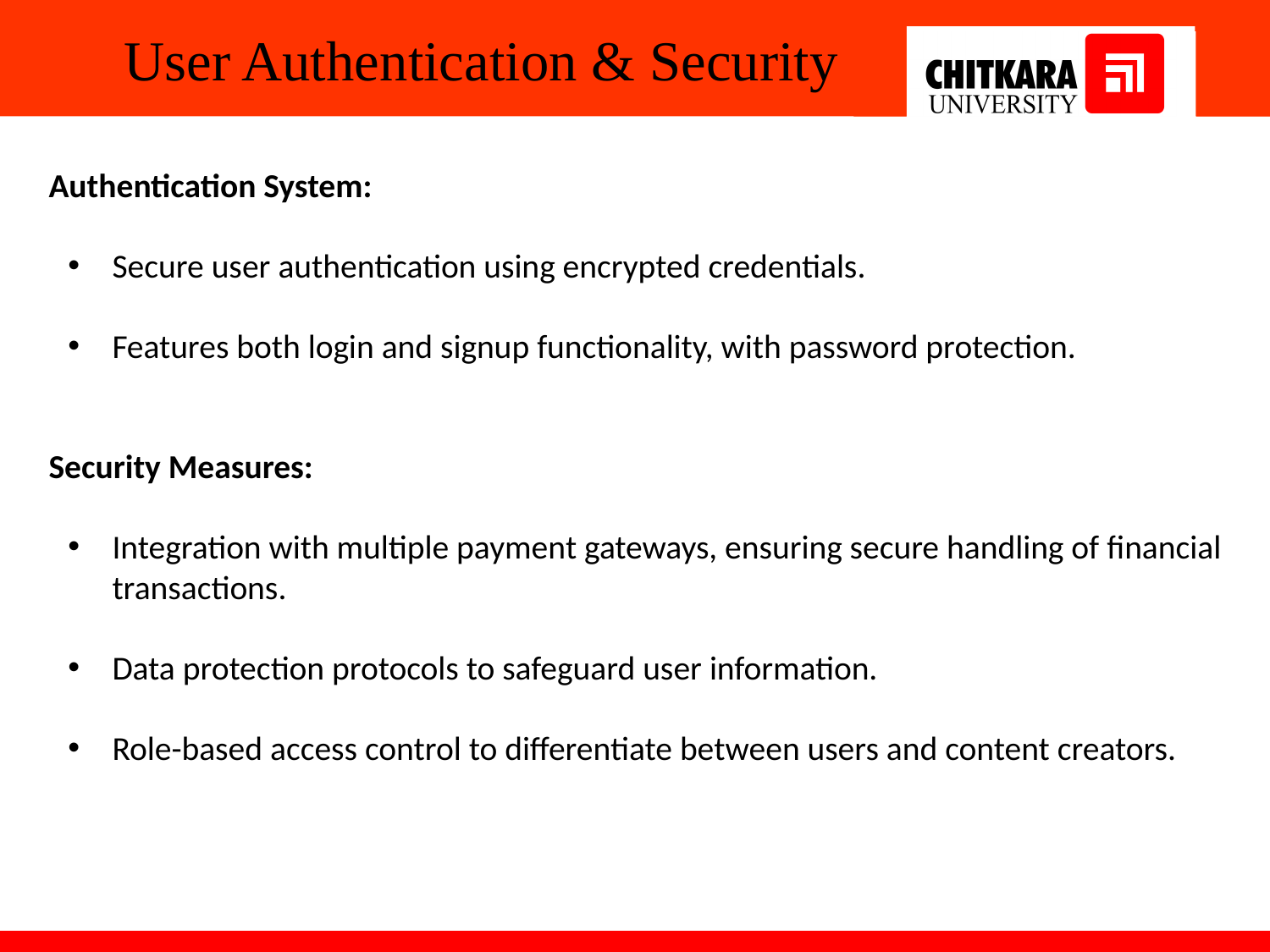

User Authentication & Security
Authentication System:

Secure user authentication using encrypted credentials.

Features both login and signup functionality, with password protection.

Security Measures:

Integration with multiple payment gateways, ensuring secure handling of financial transactions.

Data protection protocols to safeguard user information.

Role-based access control to differentiate between users and content creators.
5